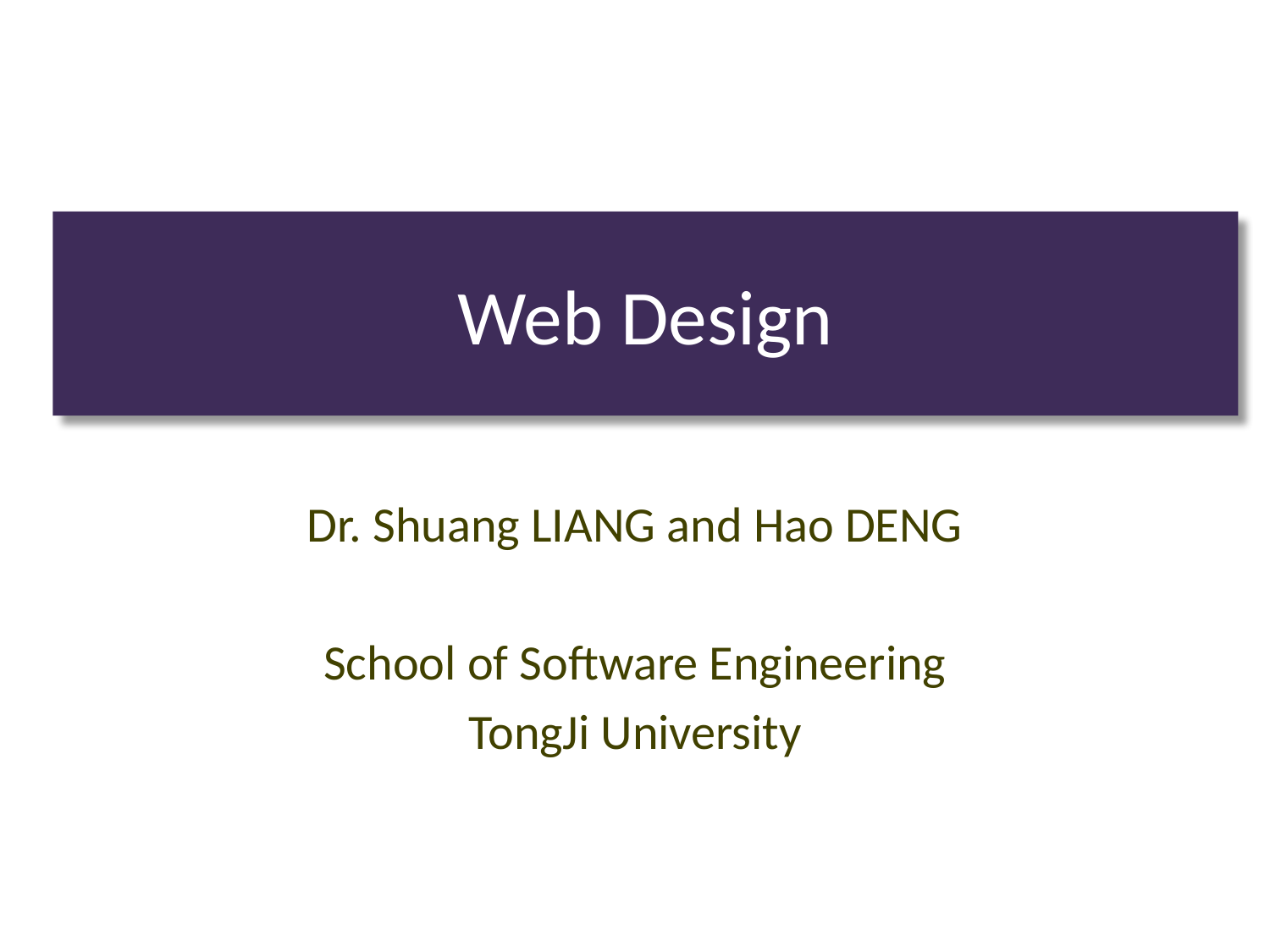

# Web Design
Dr. Shuang LIANG and Hao DENG

School of Software Engineering
TongJi University